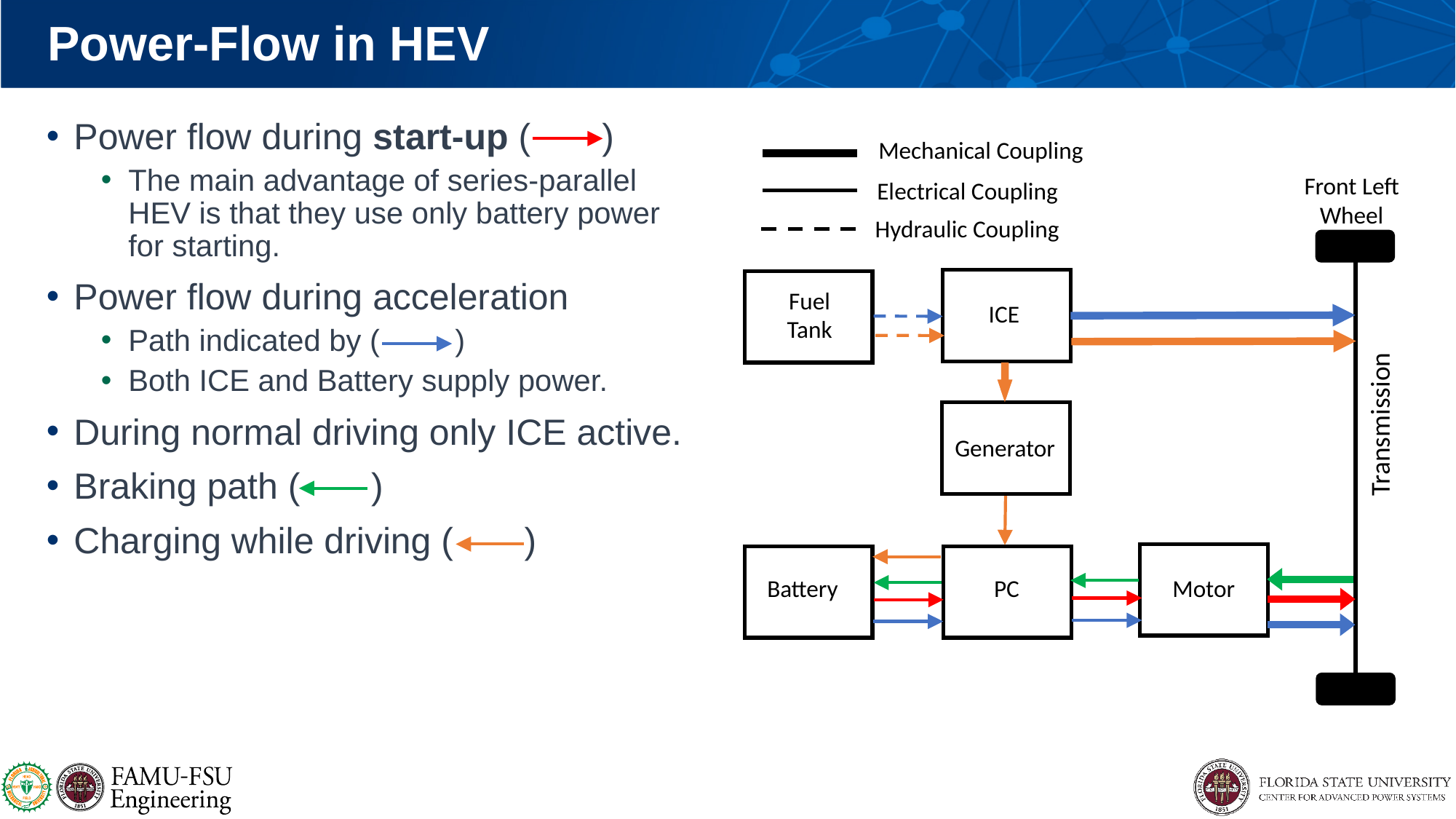

# Power-Flow in HEV
Power flow during start-up (       )
The main advantage of series-parallel HEV is that they use only battery power for starting.
Power flow during acceleration
Path indicated by (         )
Both ICE and Battery supply power.
During normal driving only ICE active.
Braking path (       )
Charging while driving (       )

Mechanical Coupling
Front Left Wheel
Electrical Coupling
Hydraulic Coupling

Fuel
Tank
ICE
Transmission

Generator

Motor
PC
Battery